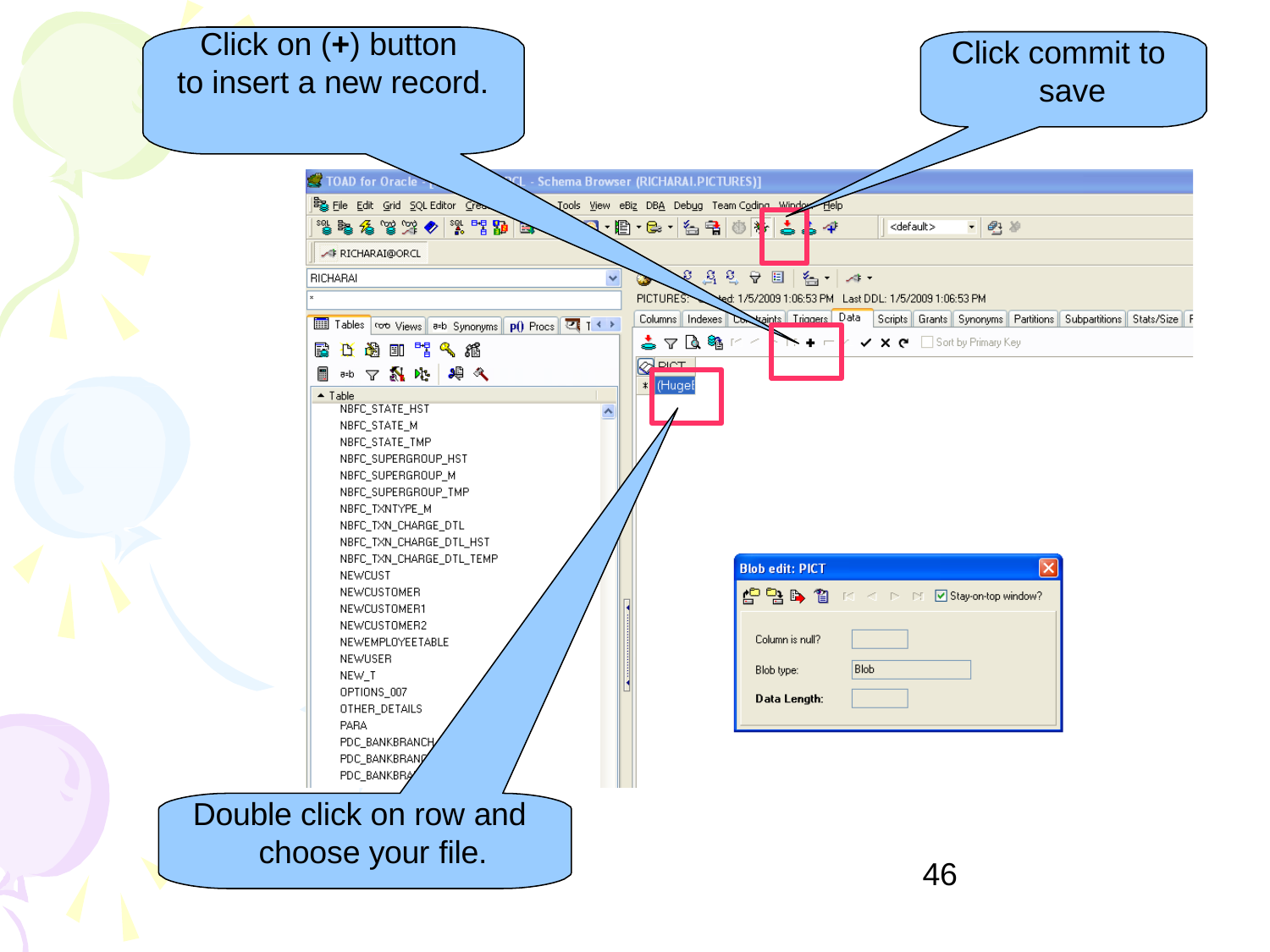

# Click on (+) button  to insert a new record.

Click commit to  save

Double click on row and  choose your file.

46